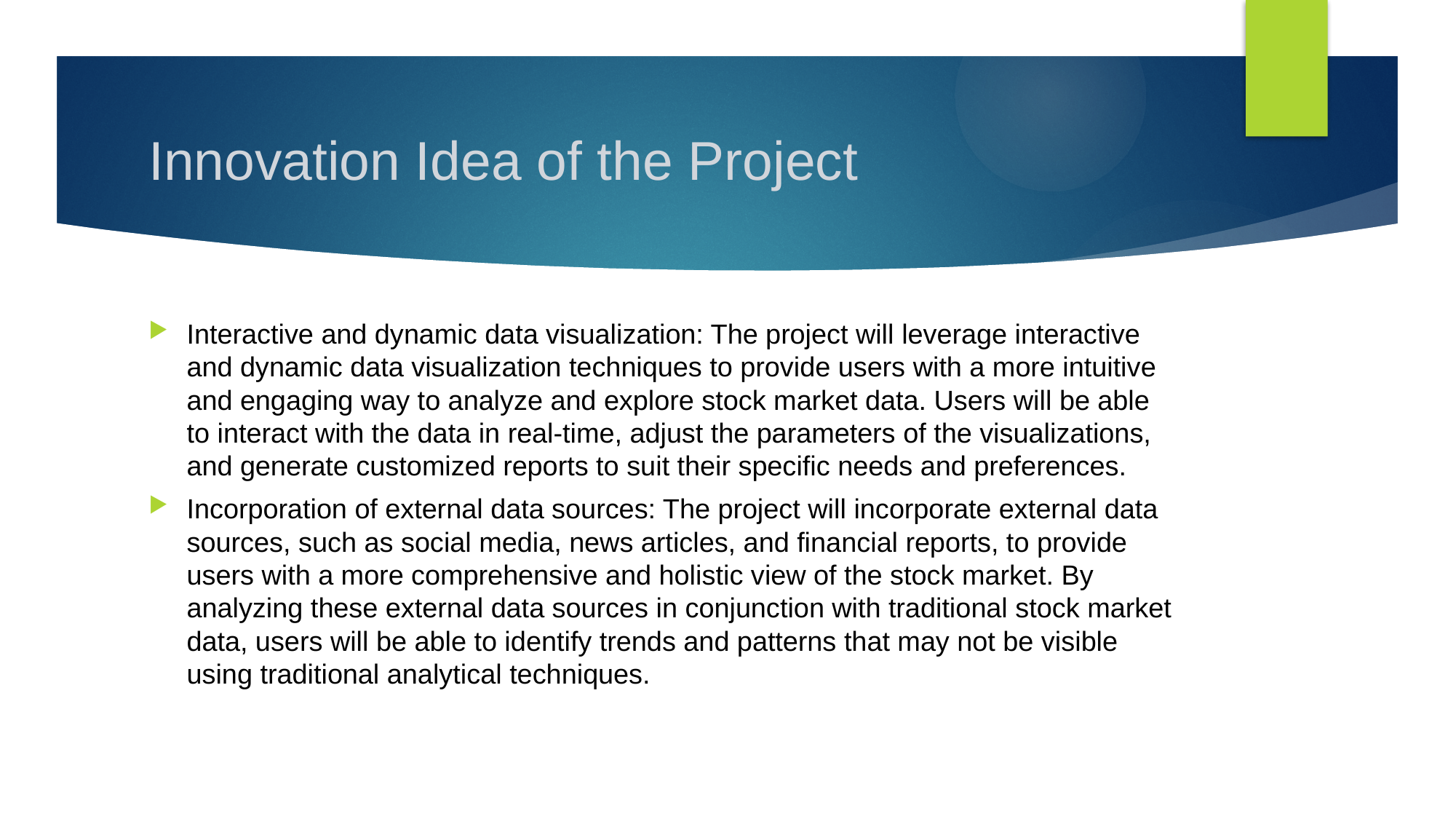

# Innovation Idea of the Project
Interactive and dynamic data visualization: The project will leverage interactive and dynamic data visualization techniques to provide users with a more intuitive and engaging way to analyze and explore stock market data. Users will be able to interact with the data in real-time, adjust the parameters of the visualizations, and generate customized reports to suit their specific needs and preferences.
Incorporation of external data sources: The project will incorporate external data sources, such as social media, news articles, and financial reports, to provide users with a more comprehensive and holistic view of the stock market. By analyzing these external data sources in conjunction with traditional stock market data, users will be able to identify trends and patterns that may not be visible using traditional analytical techniques.